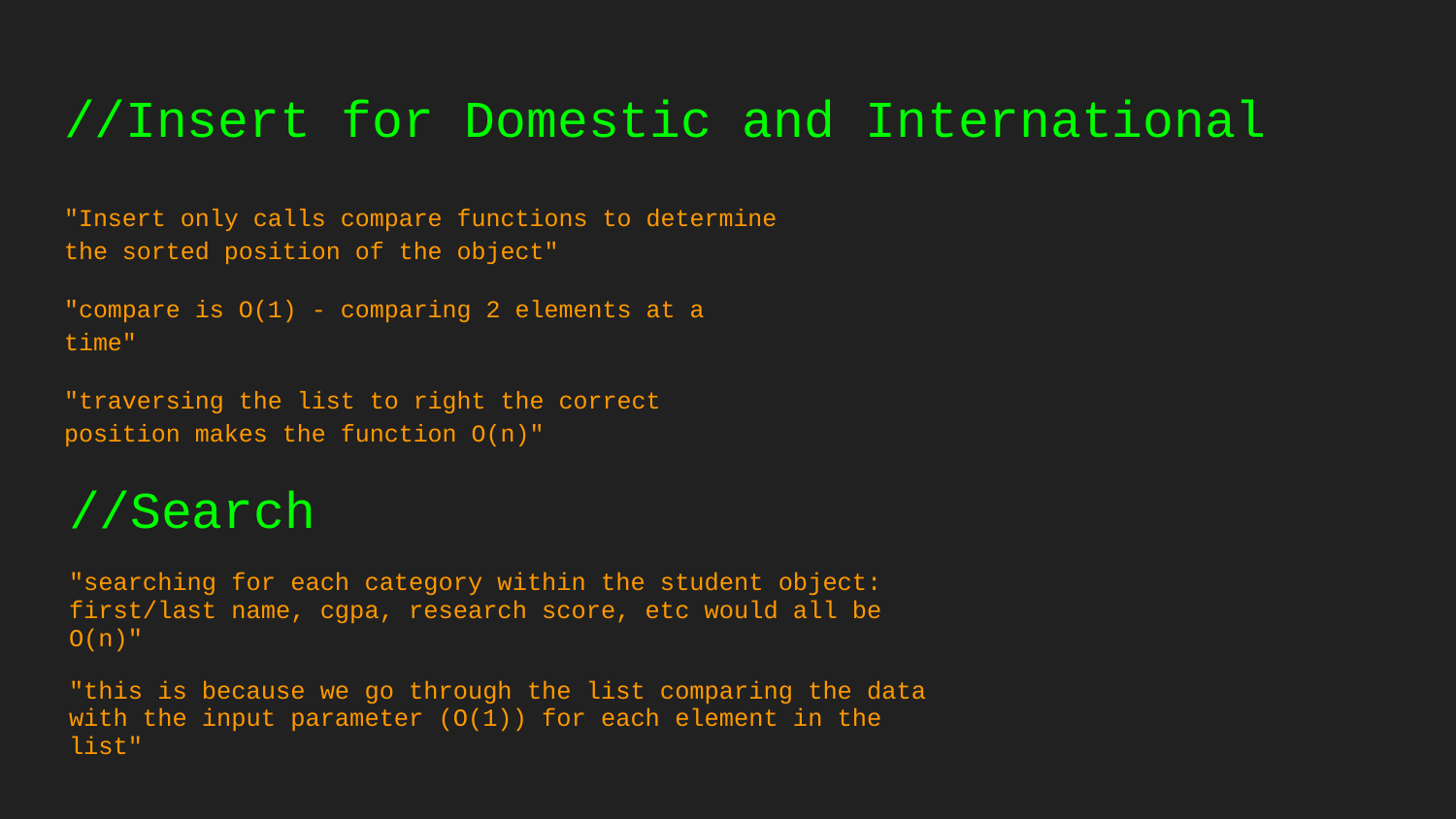

# //Insert for Domestic and International
"Insert only calls compare functions to determine the sorted position of the object"
"compare is O(1) - comparing 2 elements at a time"
"traversing the list to right the correct position makes the function O(n)"
//Search
"searching for each category within the student object: first/last name, cgpa, research score, etc would all be O(n)"
"this is because we go through the list comparing the data with the input parameter (O(1)) for each element in the list"